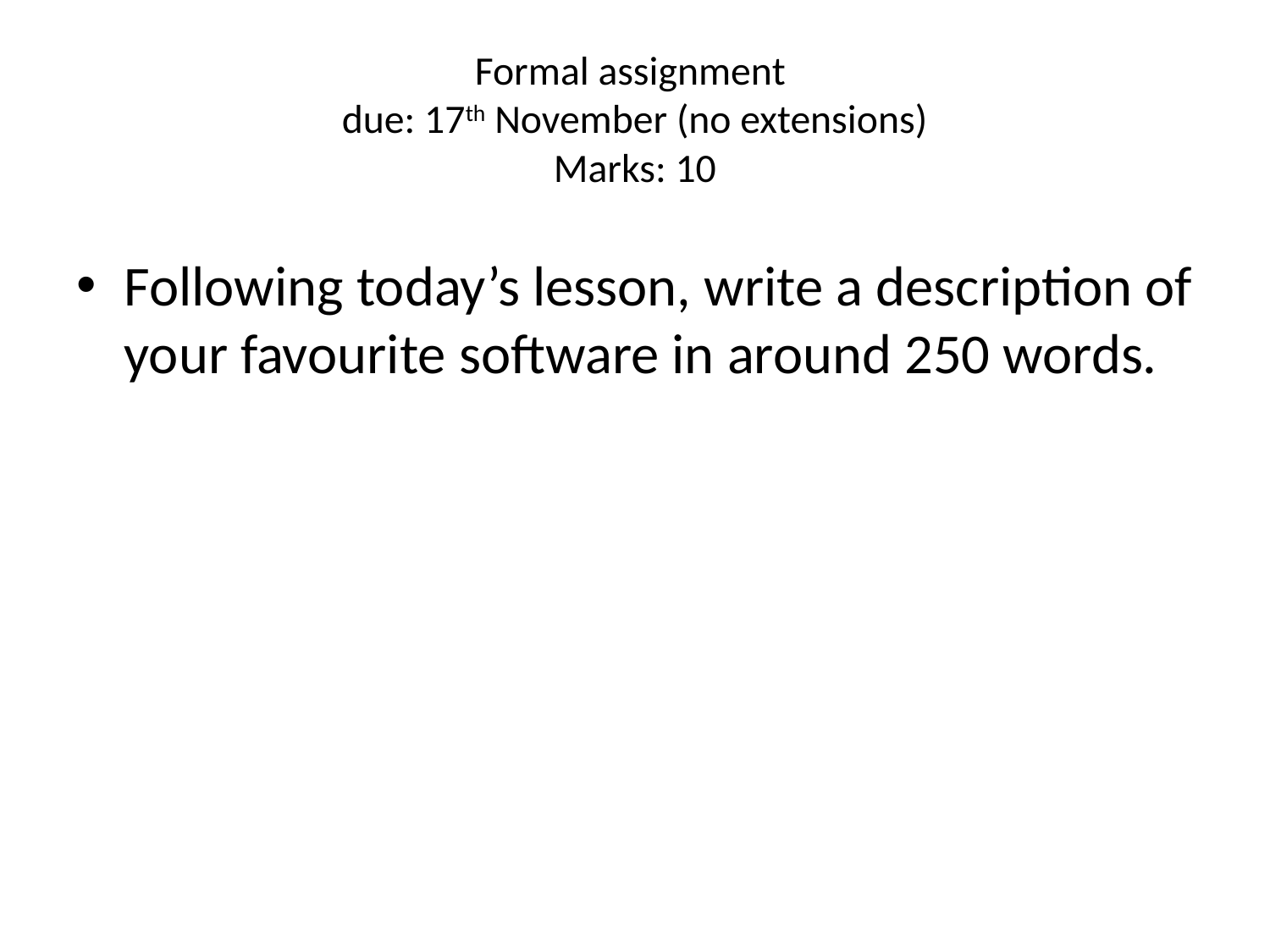

# Formal assignment due: 17th November (no extensions) Marks: 10
Following today’s lesson, write a description of your favourite software in around 250 words.